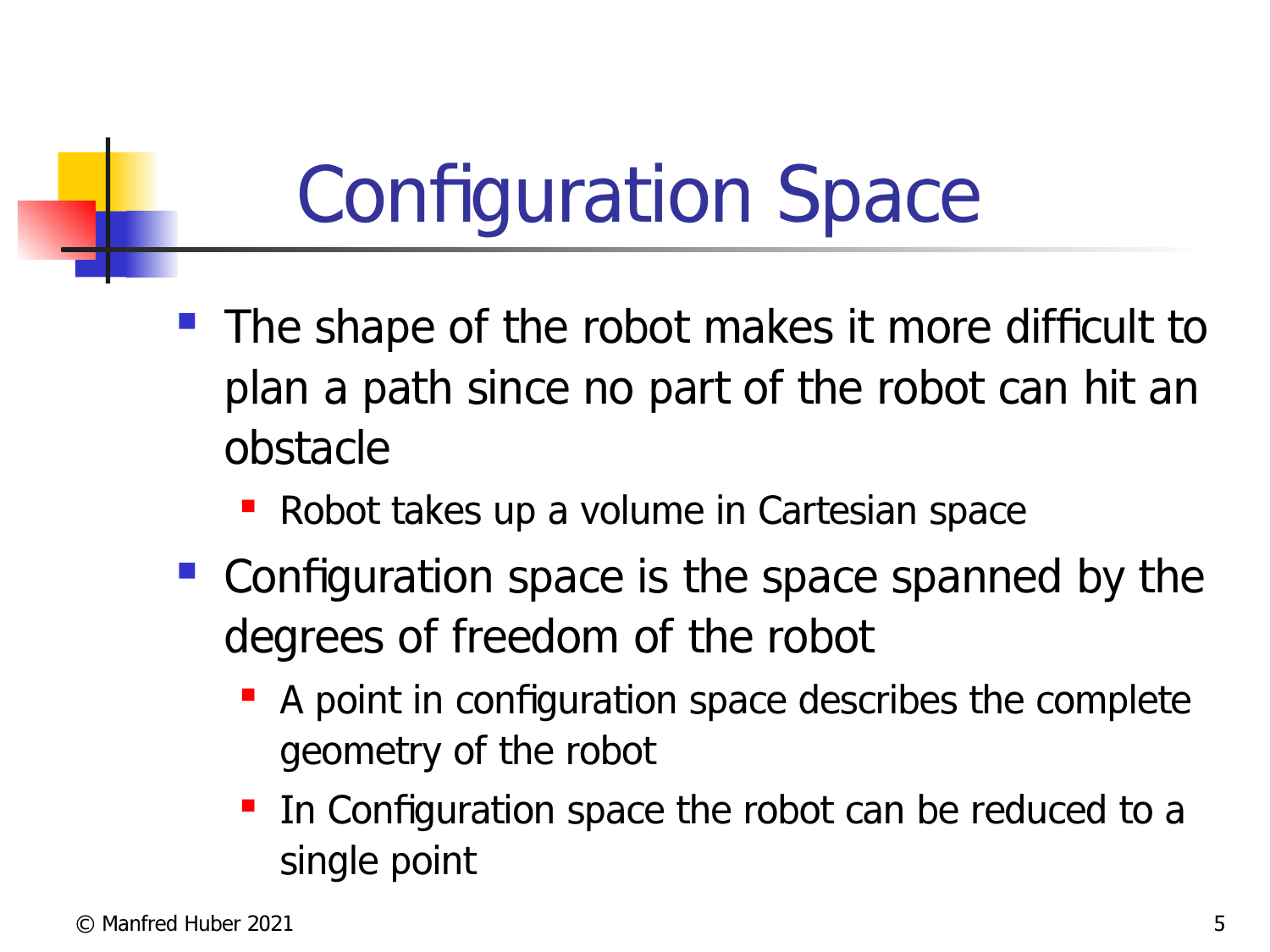

# Configuration Space
The shape of the robot makes it more difficult to plan a path since no part of the robot can hit an obstacle
Robot takes up a volume in Cartesian space
Configuration space is the space spanned by the degrees of freedom of the robot
A point in configuration space describes the complete geometry of the robot
In Configuration space the robot can be reduced to a single point

© Manfred Huber 2021
5